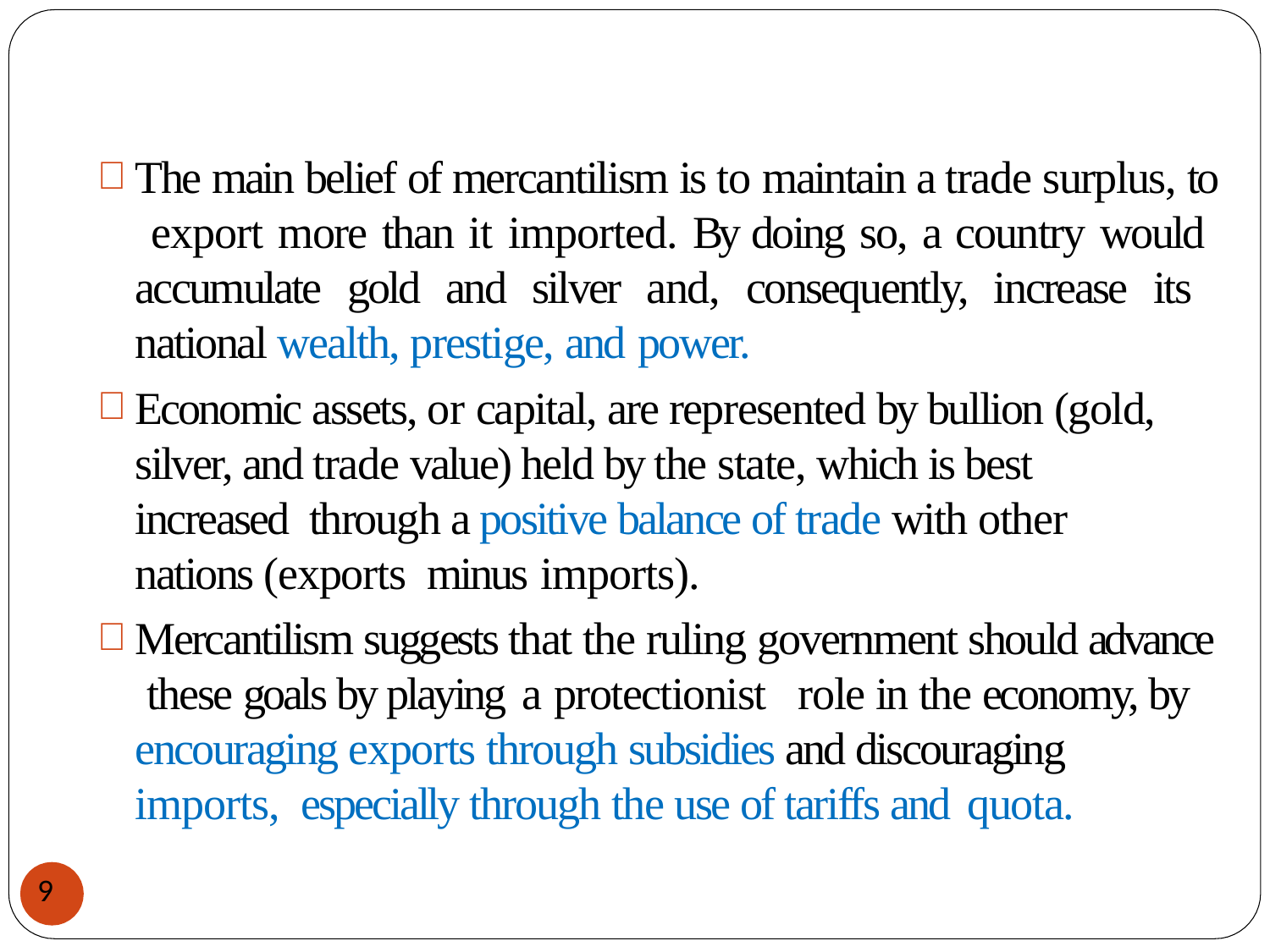

The main belief of mercantilism is to maintain a trade surplus, to  export more than it imported. By doing so, a country would  accumulate gold and silver and, consequently, increase its  national wealth, prestige, and power.
Economic assets, or capital, are represented by bullion (gold,  silver, and trade value) held by the state, which is best increased  through a positive balance of trade with other nations (exports  minus imports).
Mercantilism suggests that the ruling government should advance  these goals by playing a protectionist	role in the economy, by  encouraging exports through subsidies and discouraging imports,  especially through the use of tariffs and quota.

9